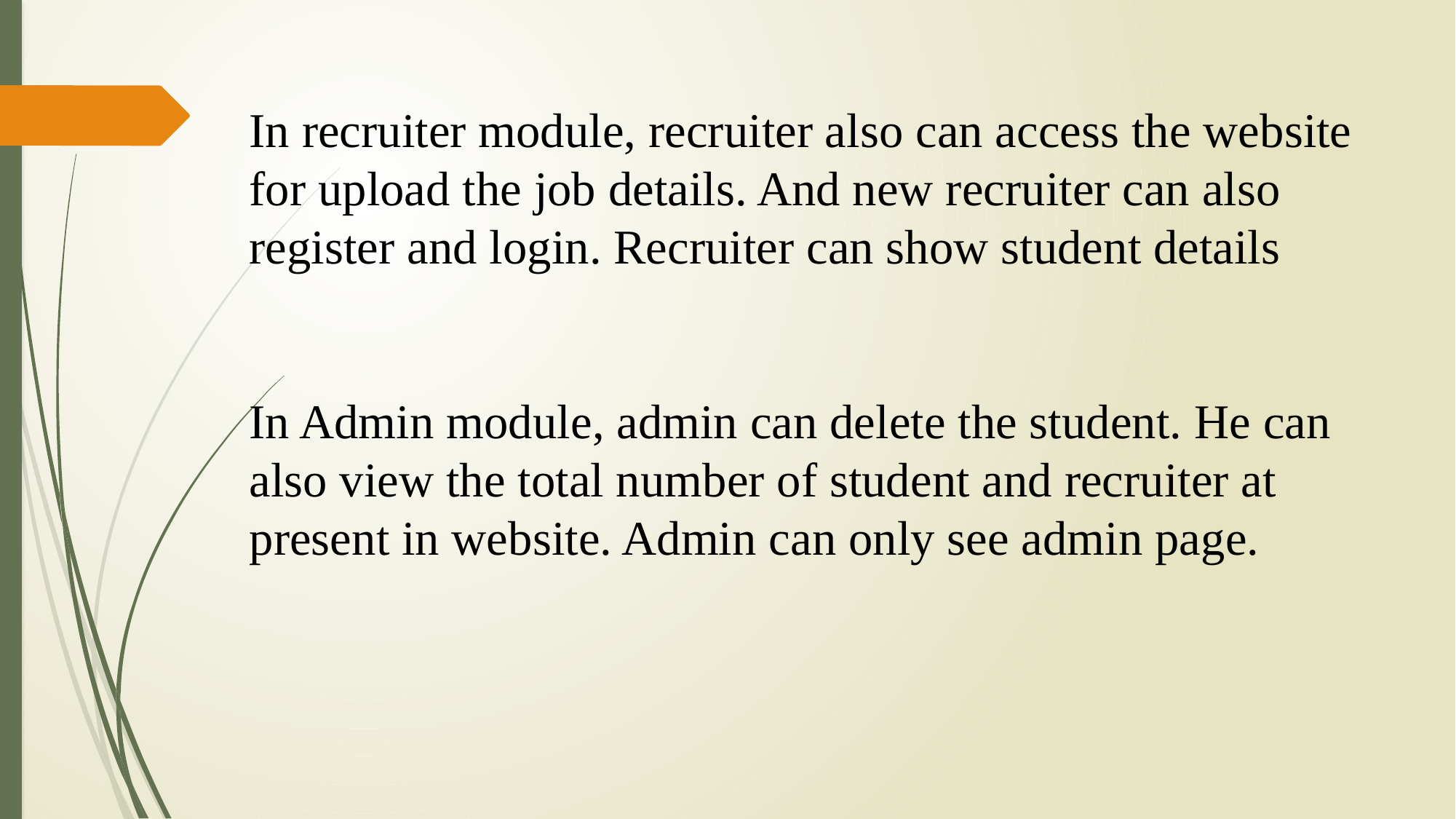

In recruiter module, recruiter also can access the website for upload the job details. And new recruiter can also register and login. Recruiter can show student details

In Admin module, admin can delete the student. He can also view the total number of student and recruiter at present in website. Admin can only see admin page.